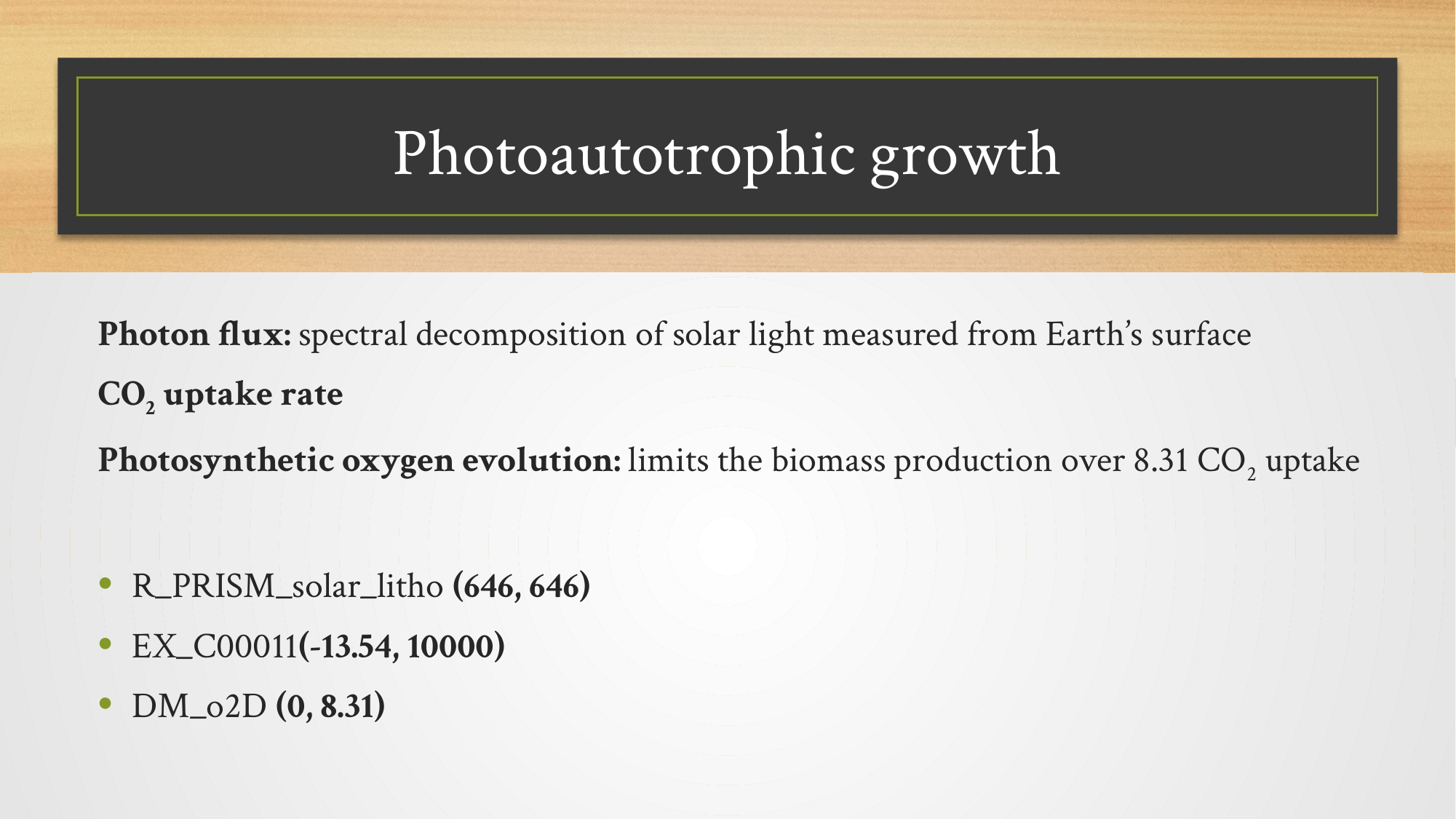

# Photoautotrophic growth

Photon flux: spectral decomposition of solar light measured from Earth’s surface
CO2 uptake rate
Photosynthetic oxygen evolution: limits the biomass production over 8.31 CO2 uptake

R_PRISM_solar_litho (646, 646)
EX_C00011(-13.54, 10000)
DM_o2D (0, 8.31)